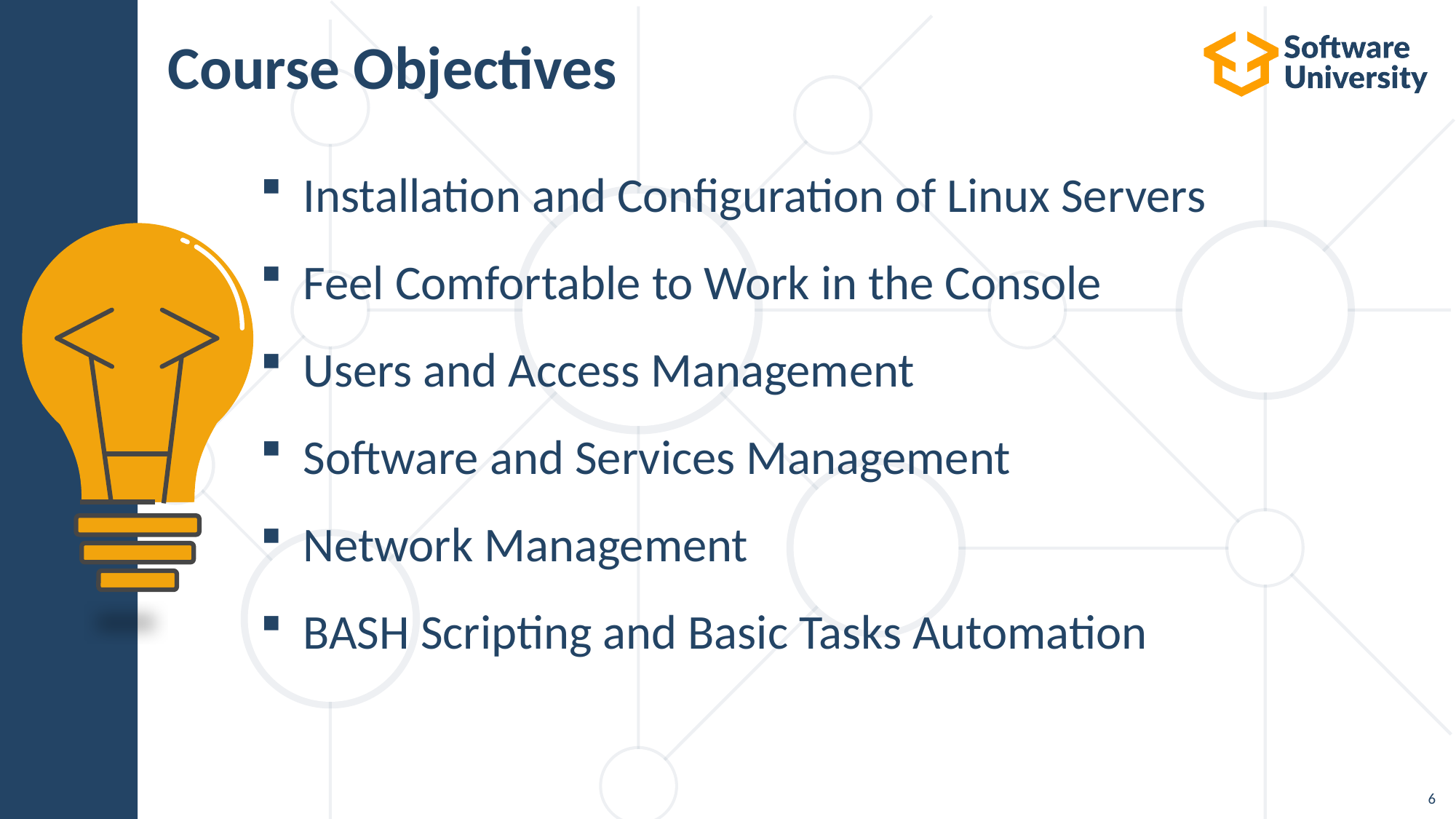

# Course Objectives
Installation and Configuration of Linux Servers
Feel Comfortable to Work in the Console
Users and Access Management
Software and Services Management
Network Management
BASH Scripting and Basic Tasks Automation
6